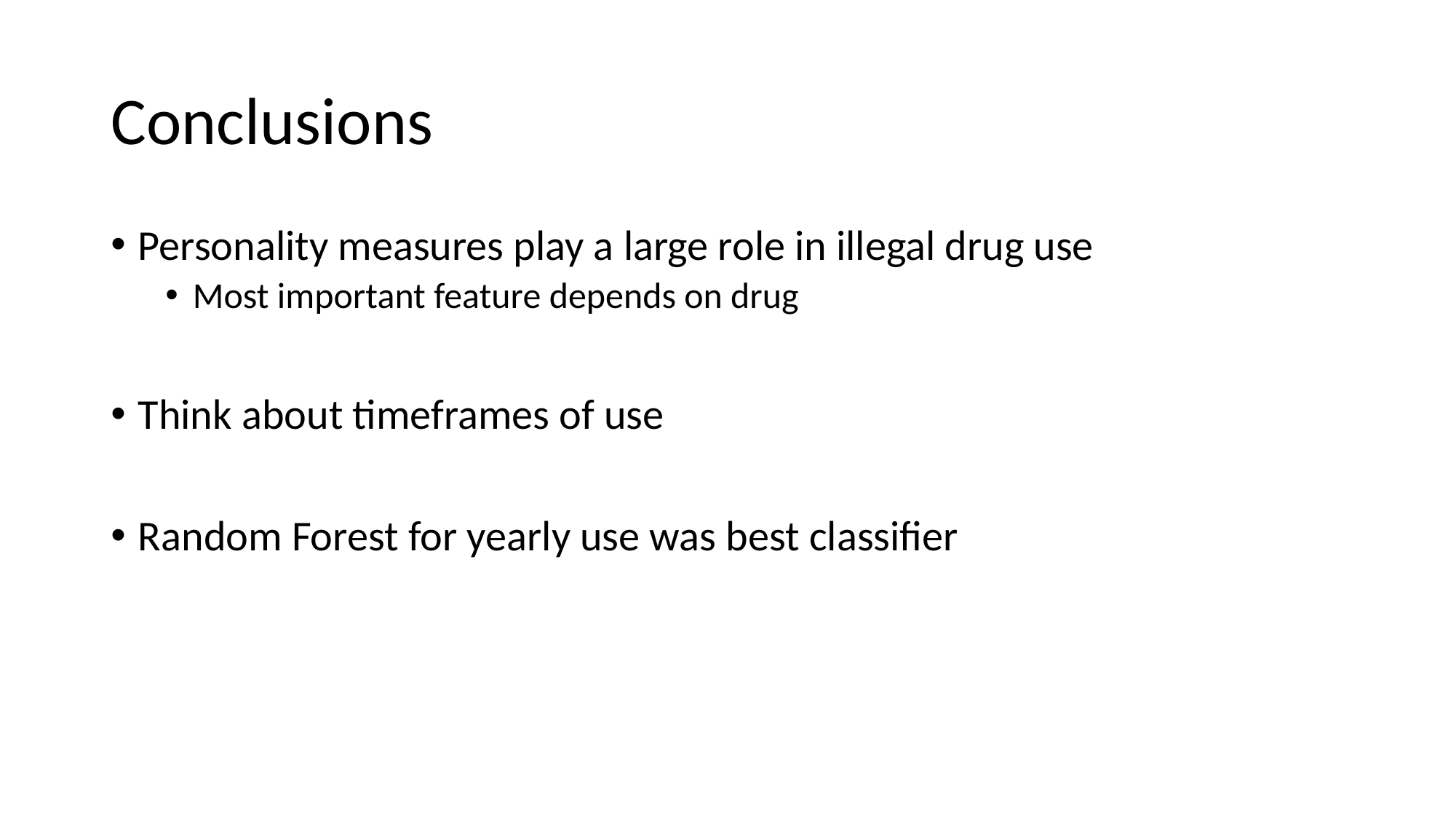

# Conclusions
Personality measures play a large role in illegal drug use
Most important feature depends on drug

Think about timeframes of use

Random Forest for yearly use was best classifier